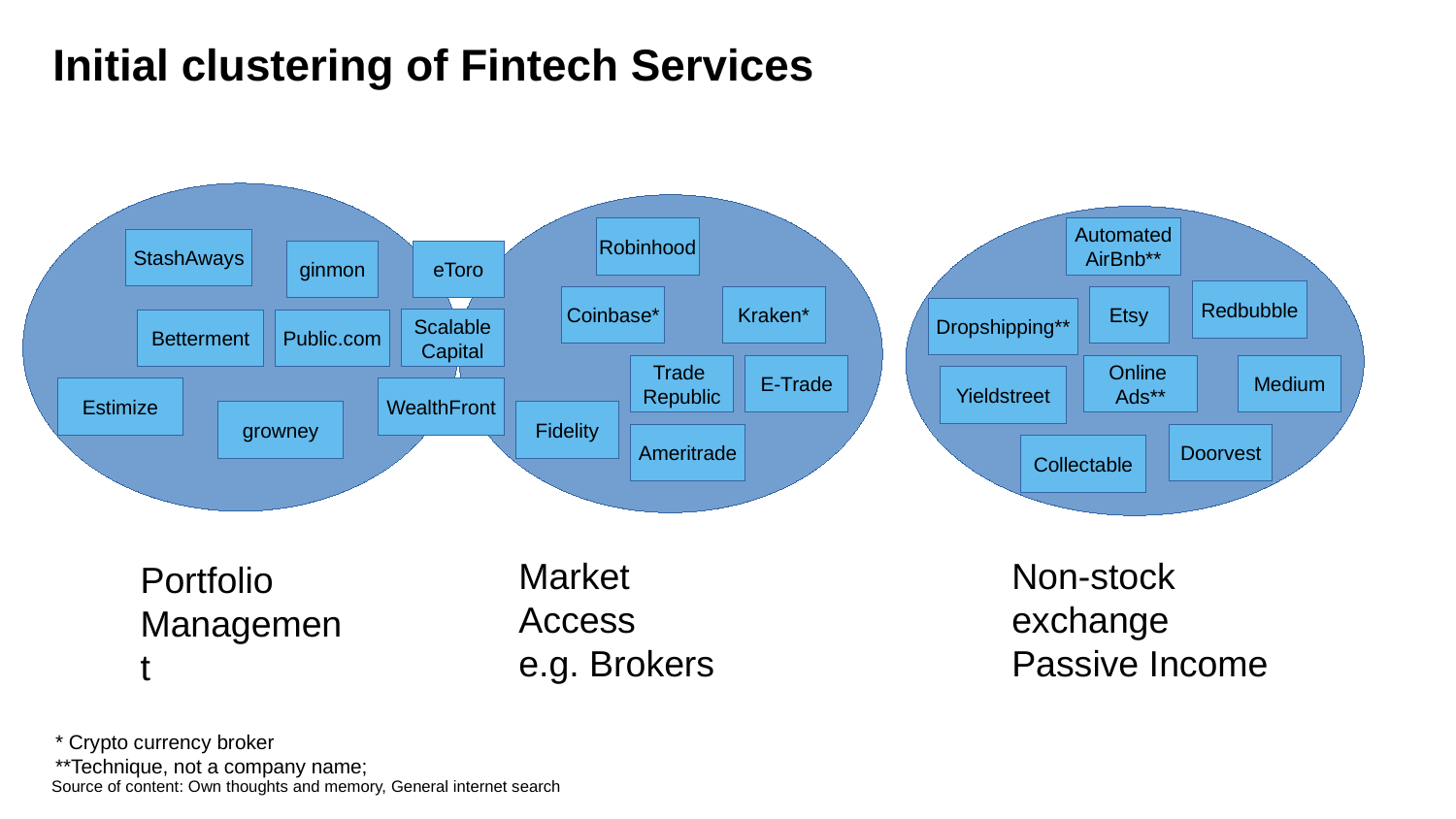

Initial clustering of Fintech Services

Robinhood
Automated
AirBnb**
StashAways
eToro
ginmon
Redbubble
Coinbase*
Kraken*
Etsy
Dropshipping**
Scalable
Capital
Betterment
Public.com
Trade
Republic
E-Trade
Medium
Online
Ads**
Yieldstreet
Estimize
WealthFront
growney
Fidelity
Ameritrade
Doorvest
Collectable
Market Access
e.g. Brokers
Non-stock exchange
Passive Income
Portfolio
Management
* Crypto currency broker
**Technique, not a company name;
Source of content: Own thoughts and memory, General internet search